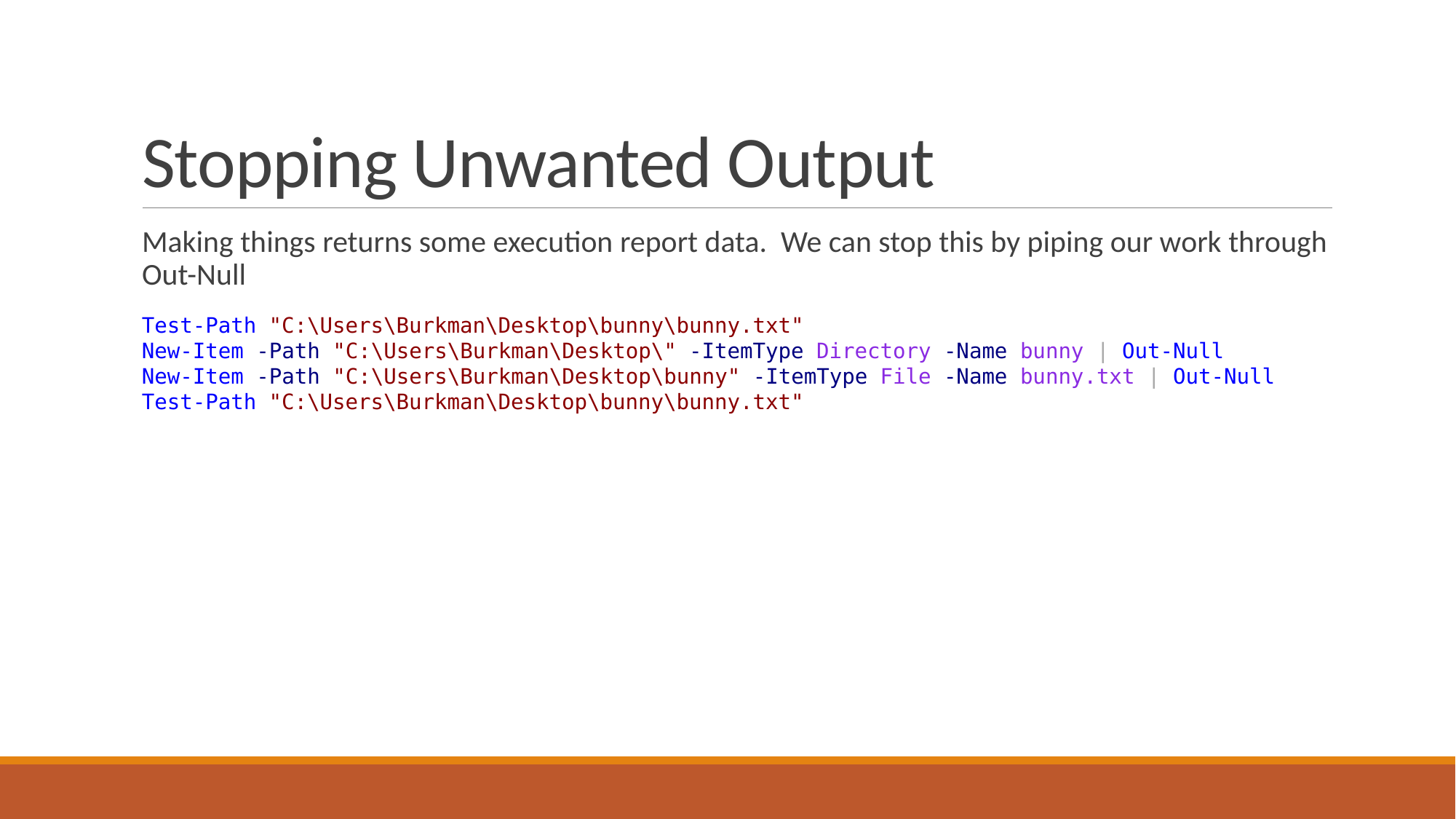

# Stopping Unwanted Output
Making things returns some execution report data.  We can stop this by piping our work through Out-Null
Test-Path "C:\Users\Burkman\Desktop\bunny\bunny.txt"
New-Item -Path "C:\Users\Burkman\Desktop\" -ItemType Directory -Name bunny | Out-Null
New-Item -Path "C:\Users\Burkman\Desktop\bunny" -ItemType File -Name bunny.txt | Out-Null
Test-Path "C:\Users\Burkman\Desktop\bunny\bunny.txt"